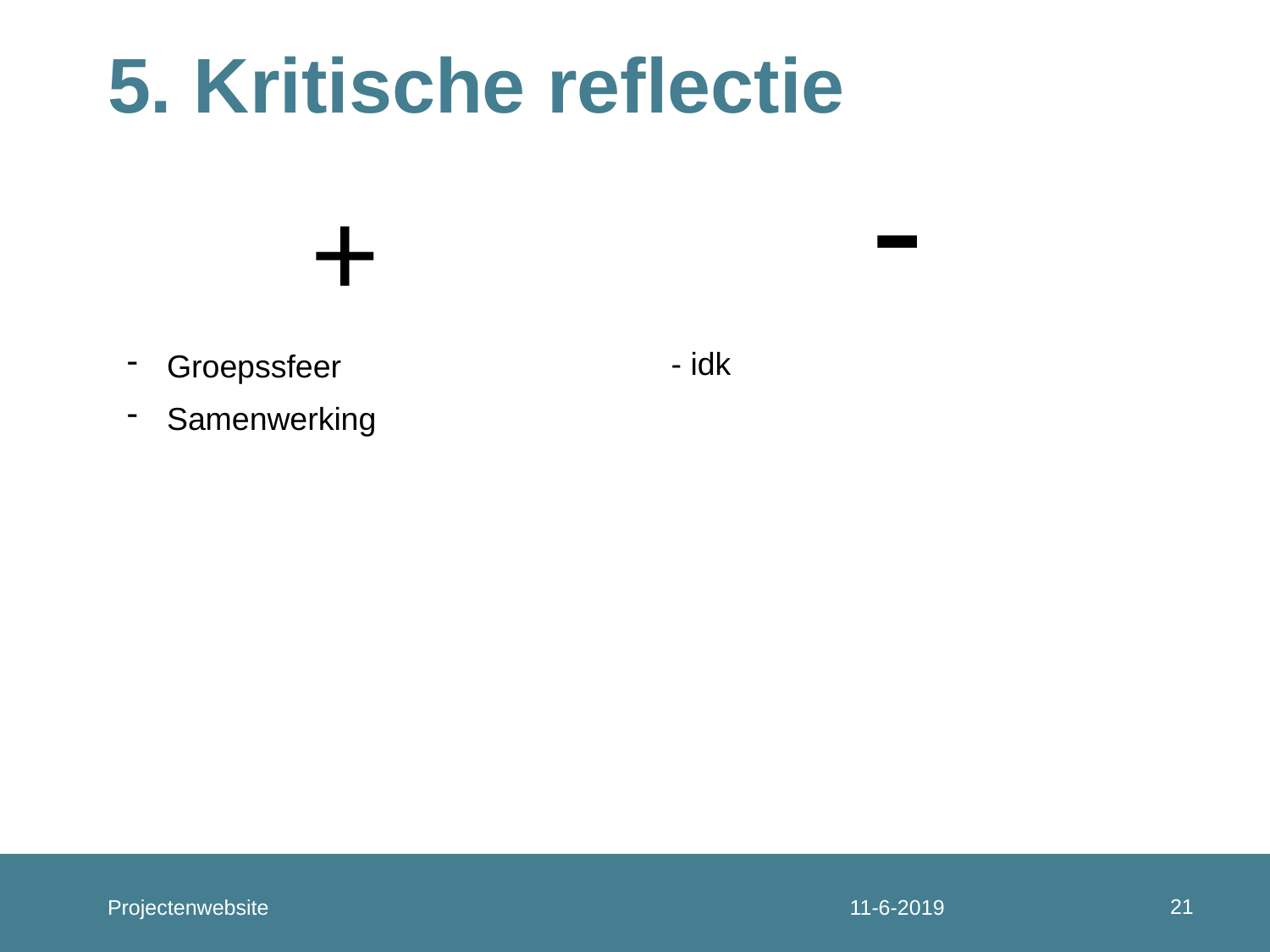

# 5. Kritische reflectie
-
+
- idk
Groepssfeer
Samenwerking

21
Projectenwebsite
11-6-2019